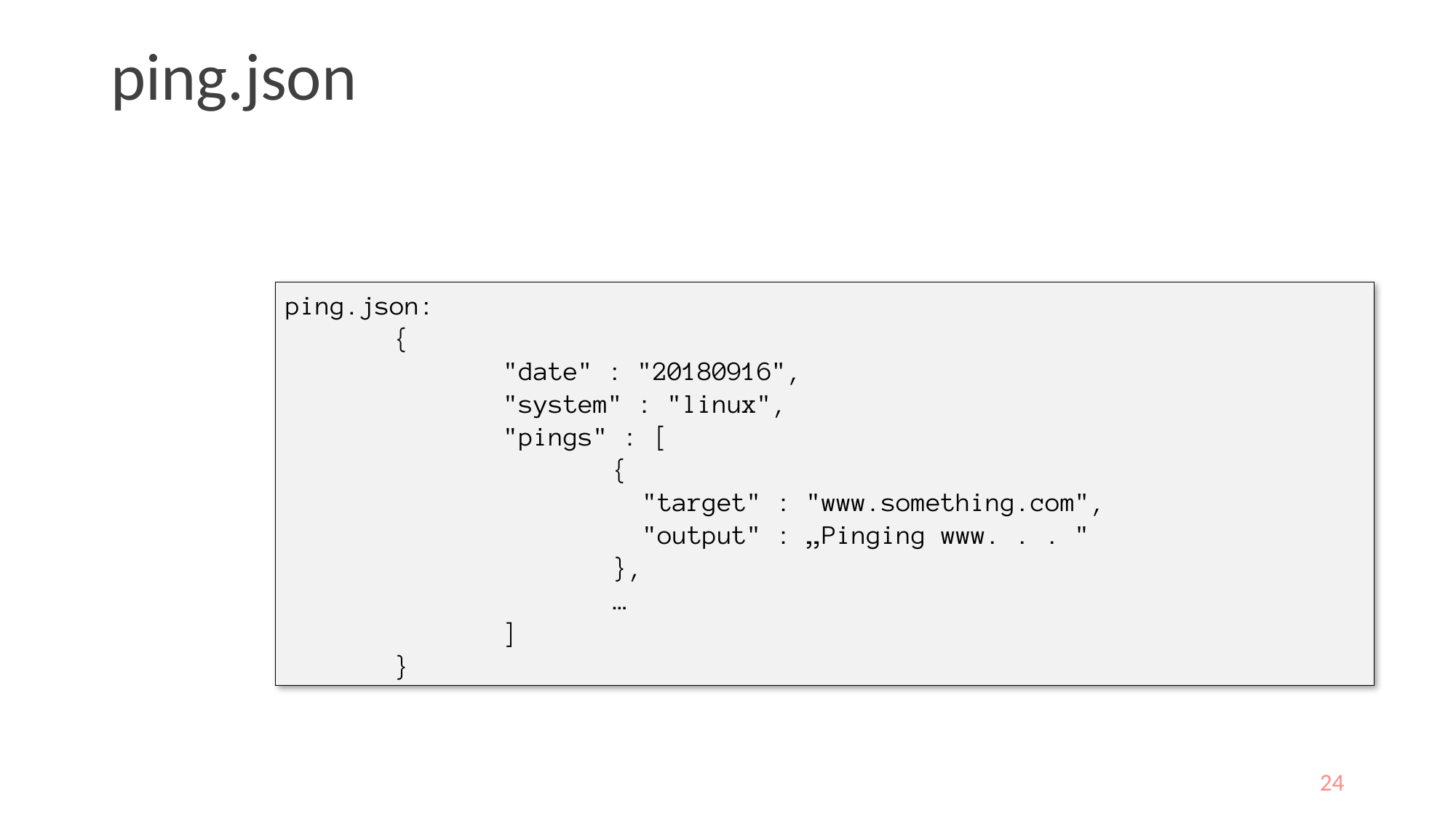

# ping.json
ping.json:
	{
		"date" : "20180916",
		"system" : "linux",
		"pings" : [
			{
			  "target" : "www.something.com",
			  "output" : „Pinging www. . . "
			},
			…
		]
	}
24